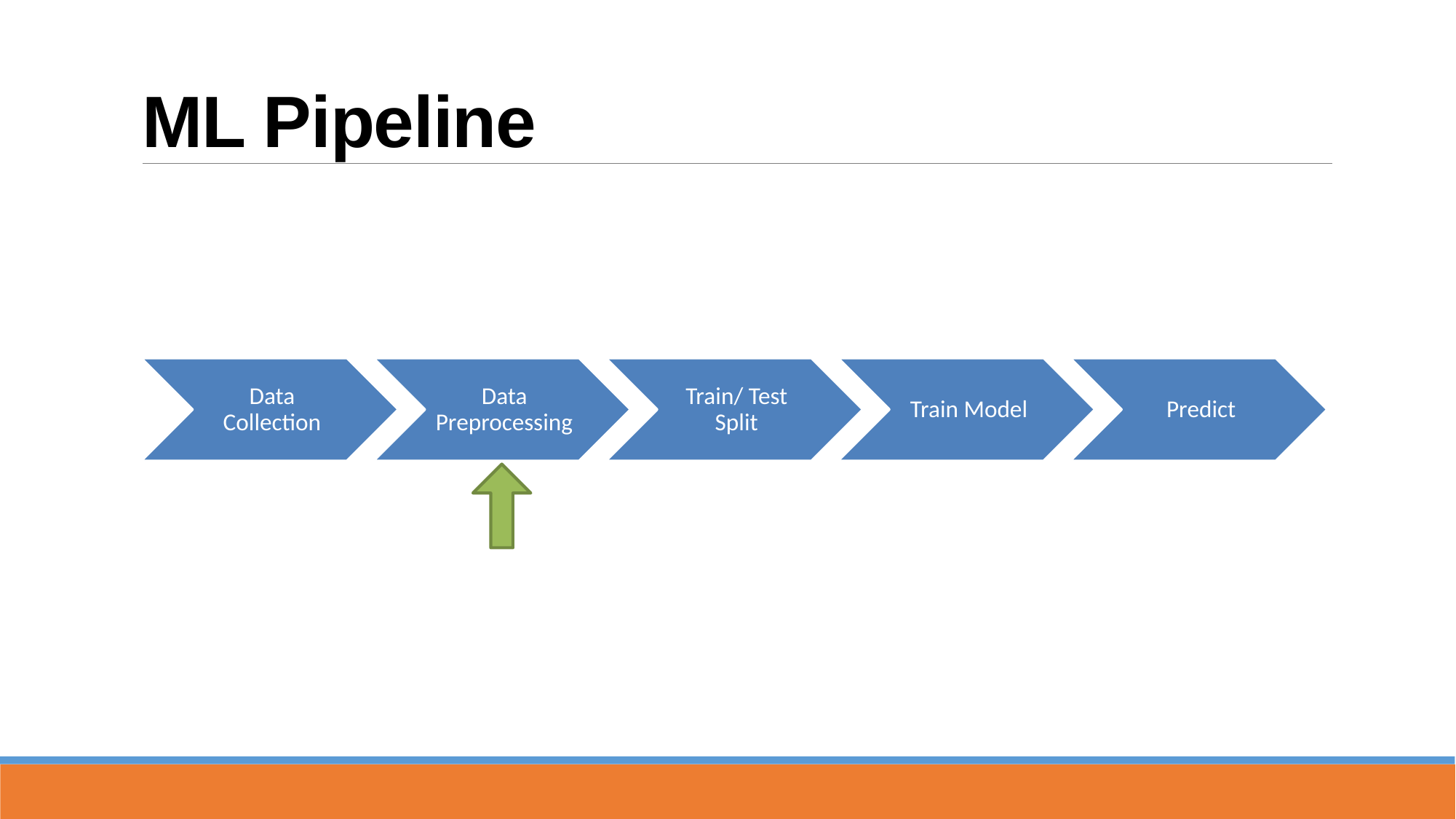

# ML Pipeline
Data Collection
Data Preprocessing
Train/ Test Split
Train Model
Predict